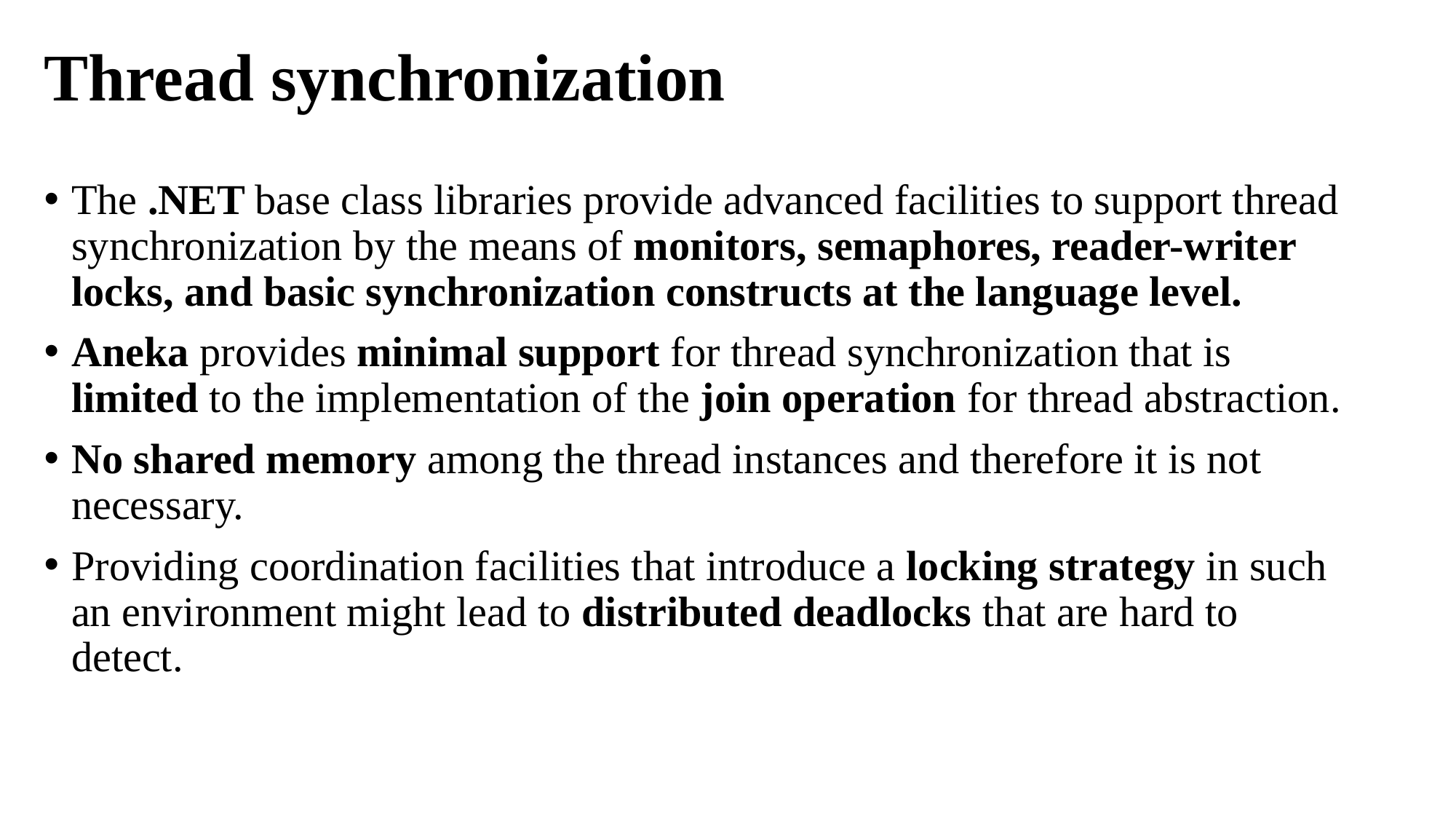

# Thread synchronization
The .NET base class libraries provide advanced facilities to support thread synchronization by the means of monitors, semaphores, reader-writer locks, and basic synchronization constructs at the language level.
Aneka provides minimal support for thread synchronization that is limited to the implementation of the join operation for thread abstraction.
No shared memory among the thread instances and therefore it is not necessary.
Providing coordination facilities that introduce a locking strategy in such an environment might lead to distributed deadlocks that are hard to detect.